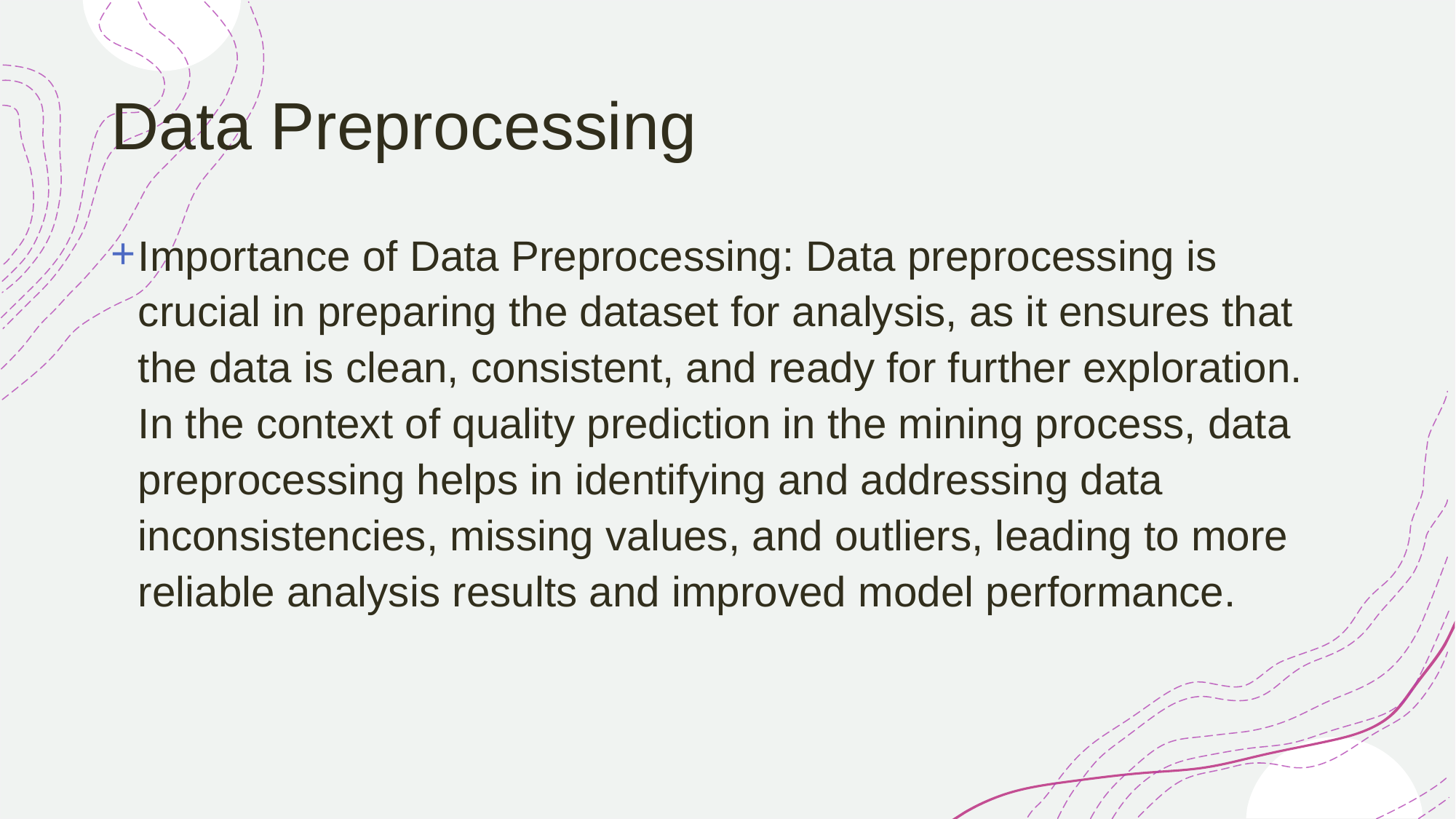

# Data Preprocessing
Importance of Data Preprocessing: Data preprocessing is crucial in preparing the dataset for analysis, as it ensures that the data is clean, consistent, and ready for further exploration. In the context of quality prediction in the mining process, data preprocessing helps in identifying and addressing data inconsistencies, missing values, and outliers, leading to more reliable analysis results and improved model performance.